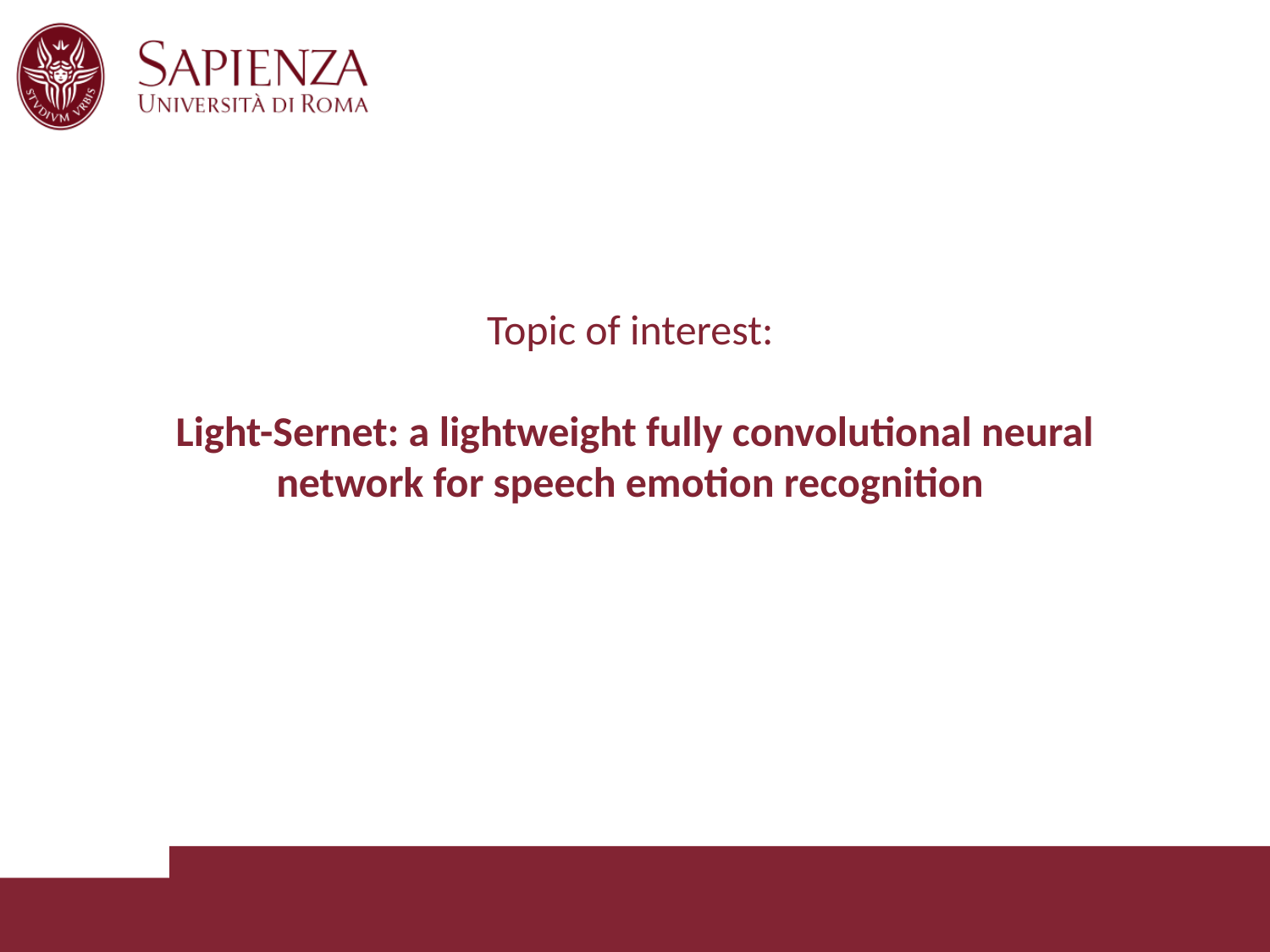

# Topic of interest: Light-Sernet: a lightweight fully convolutional neural network for speech emotion recognition